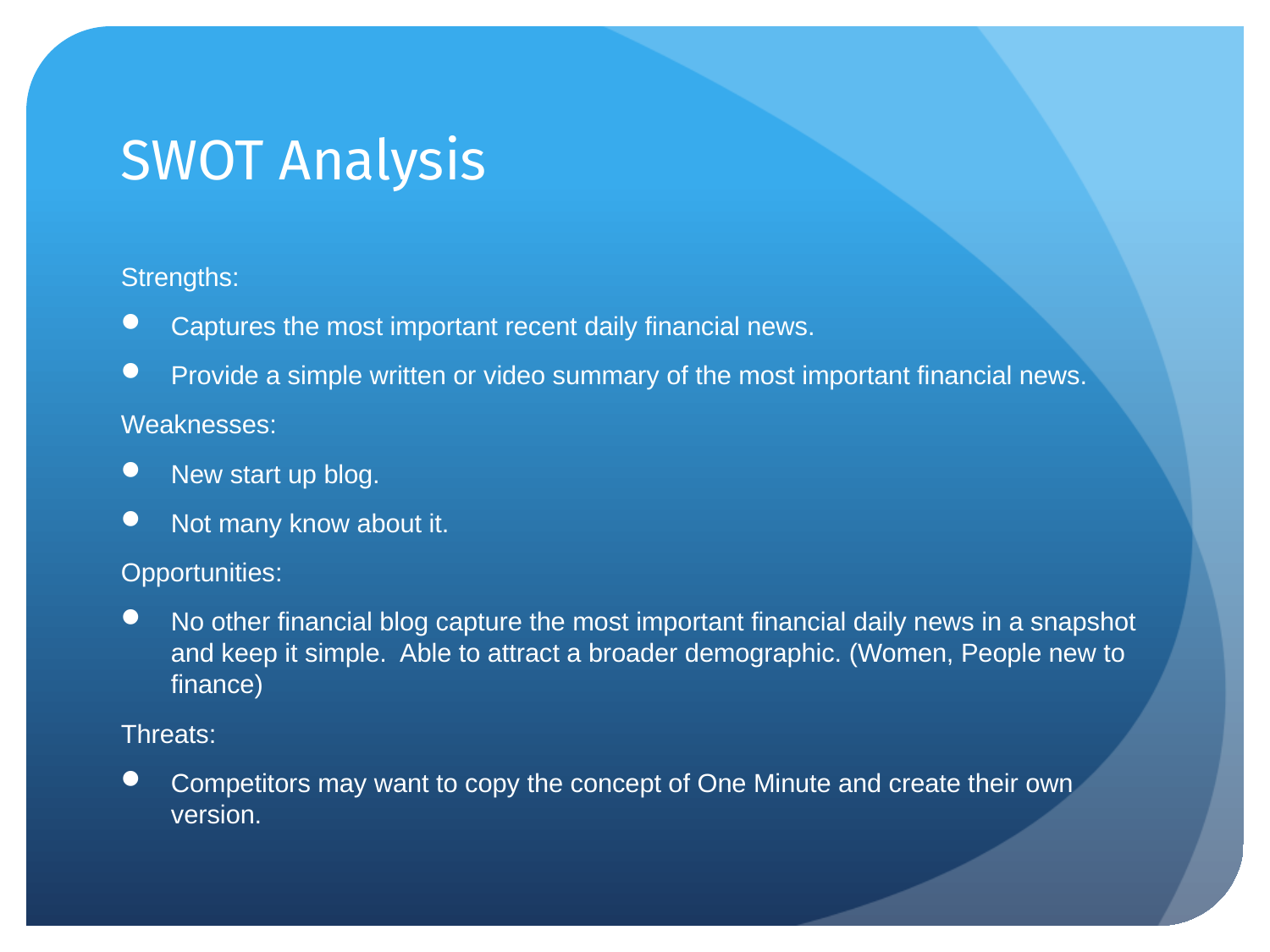

# SWOT Analysis
Strengths:
Captures the most important recent daily financial news.
Provide a simple written or video summary of the most important financial news.
Weaknesses:
New start up blog.
Not many know about it.
Opportunities:
No other financial blog capture the most important financial daily news in a snapshot and keep it simple.  Able to attract a broader demographic. (Women, People new to finance)
Threats:
Competitors may want to copy the concept of One Minute and create their own version.